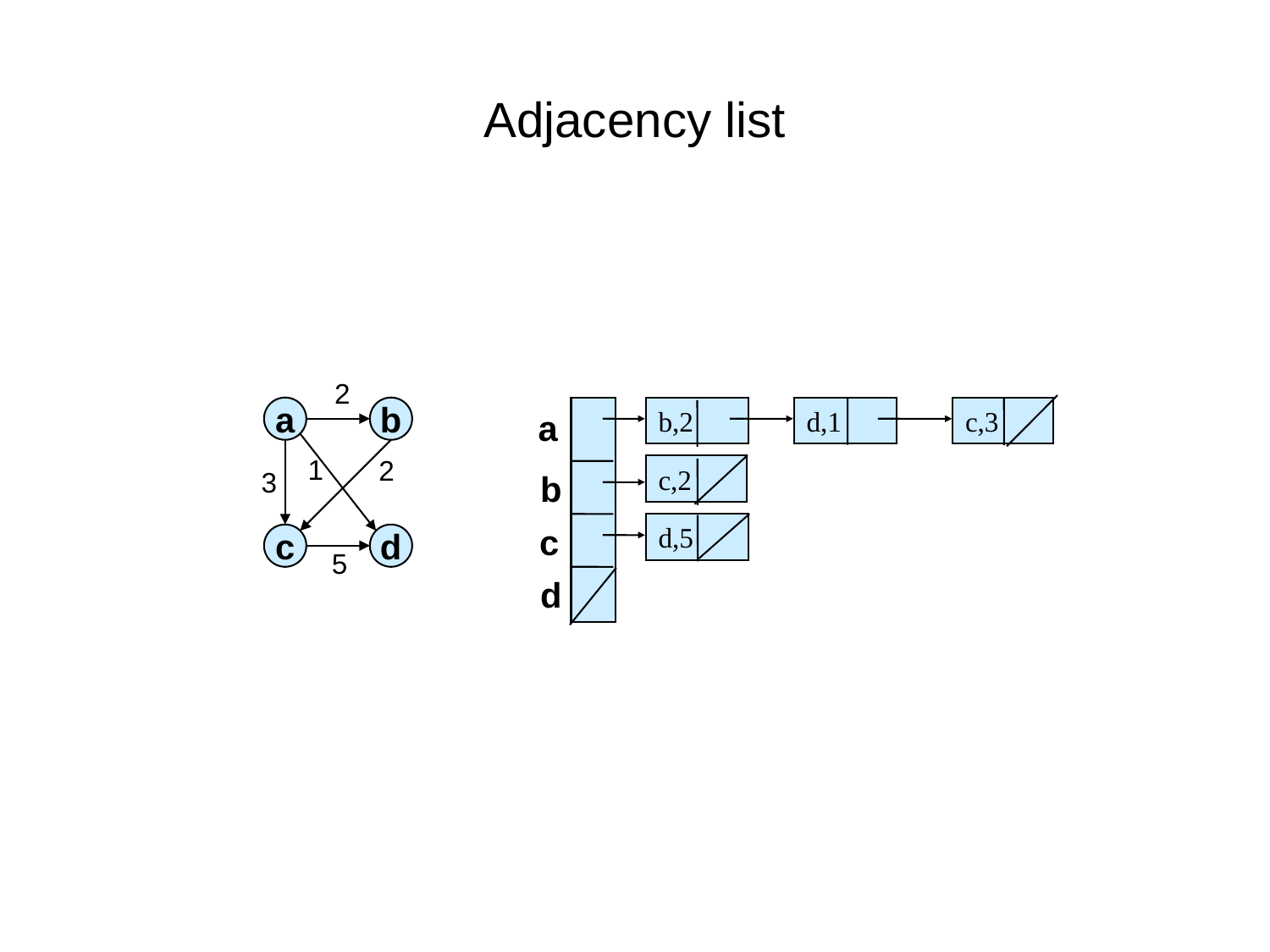

# Adjacency list
2

a
b

b,2
d,1
c,3

a

1
2

c,2
3

b

c

d,5

c
d

5
d